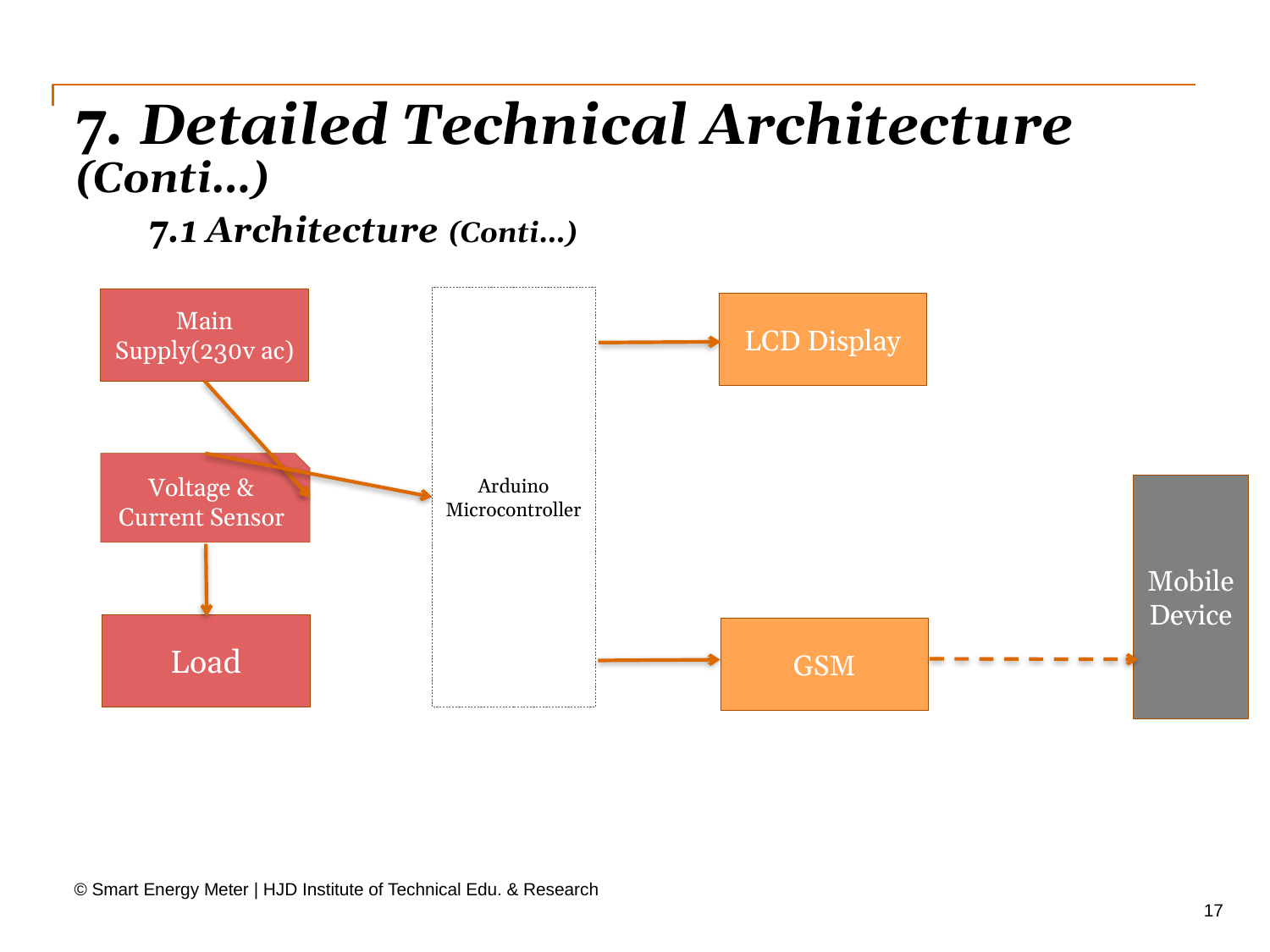

# 7. Detailed Technical Architecture (Conti…)
7.1 Architecture (Conti…)
Arduino Microcontroller
Main Supply(230v ac)
LCD Display
Voltage & Current Sensor
Mobile
Device
Load
GSM
© Smart Energy Meter | HJD Institute of Technical Edu. & Research